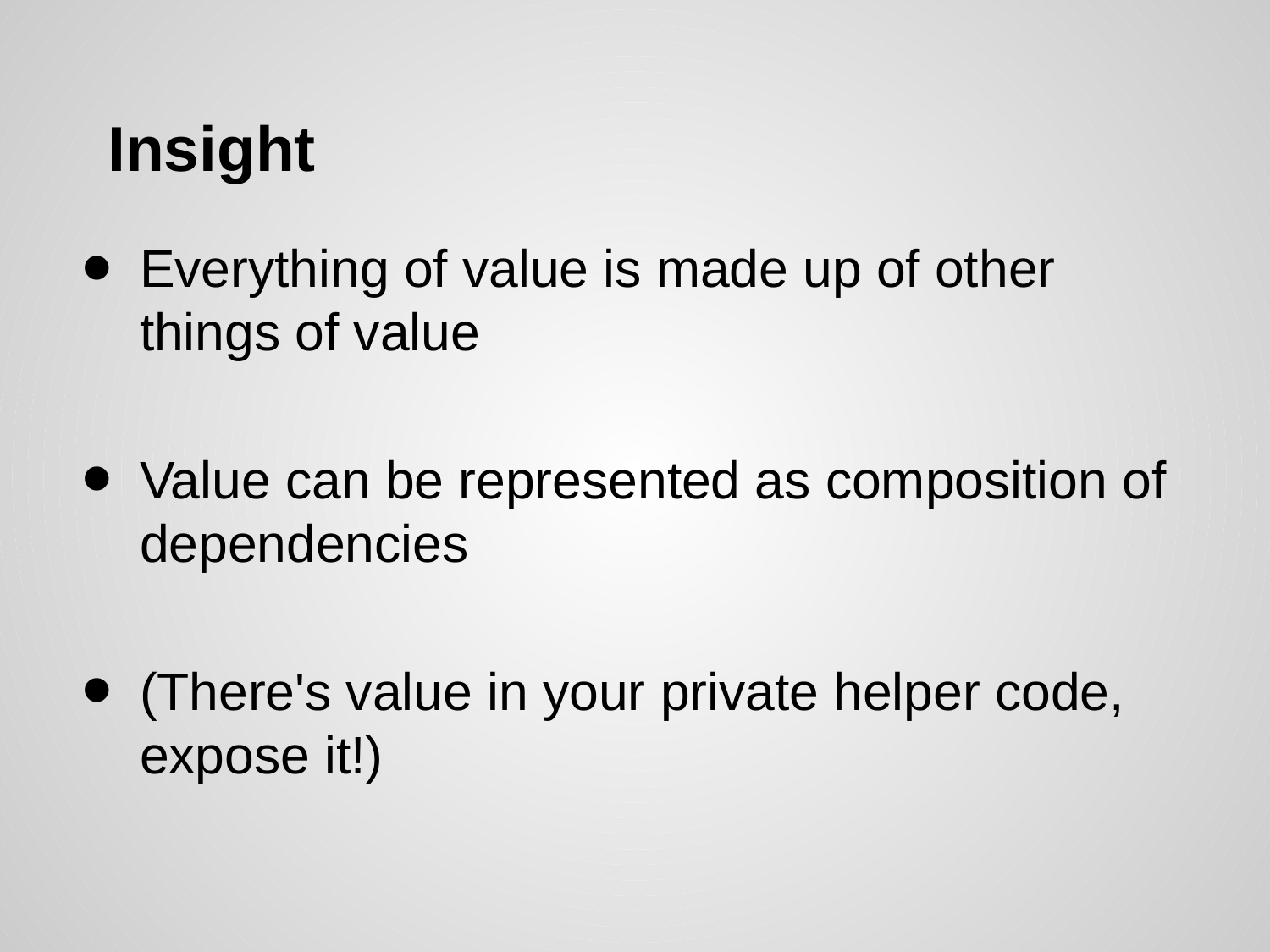

# Insight
Everything of value is made up of other things of value

Value can be represented as composition of dependencies

(There's value in your private helper code, expose it!)